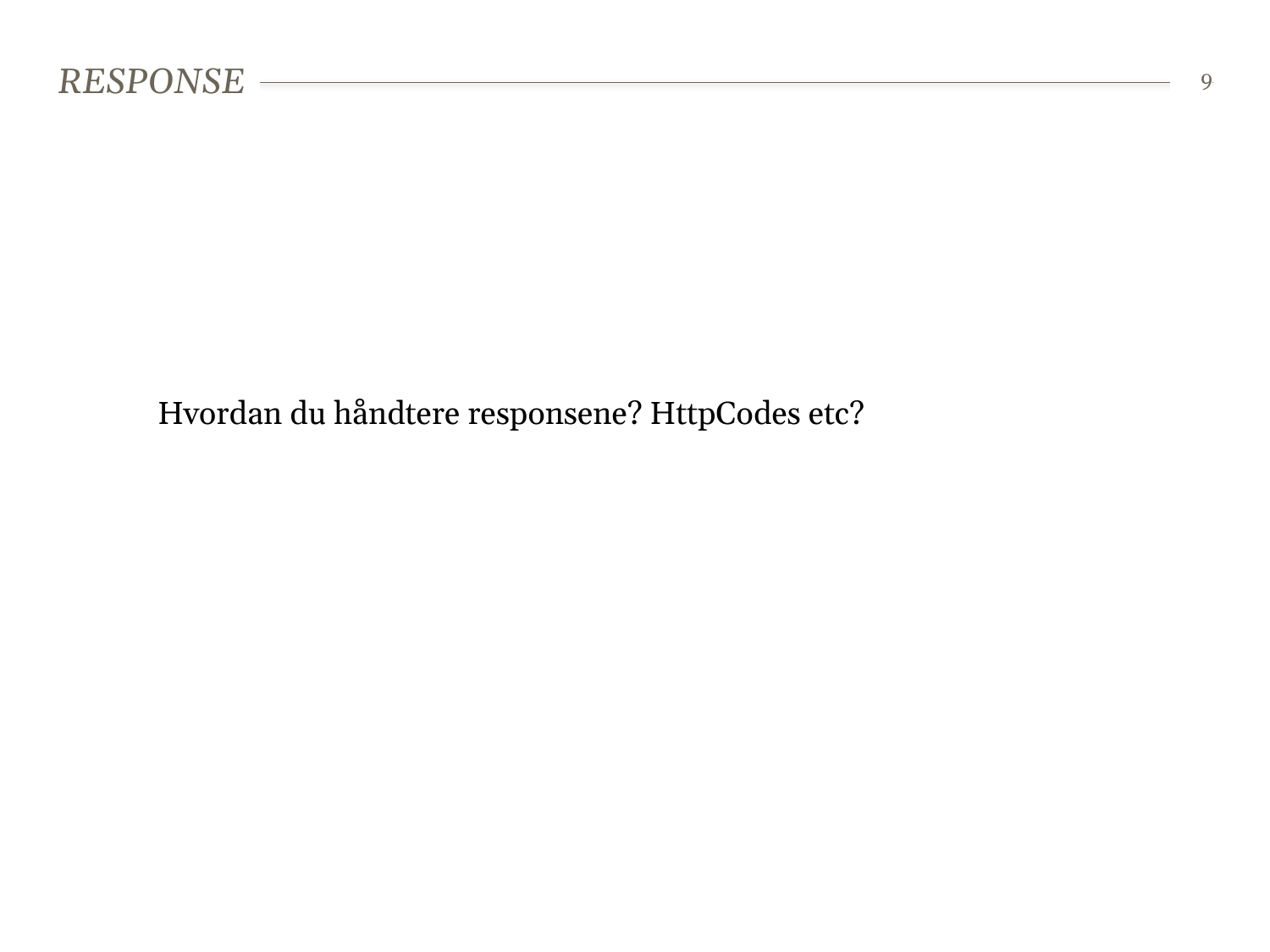

# Response
9
Hvordan du håndtere responsene? HttpCodes etc?